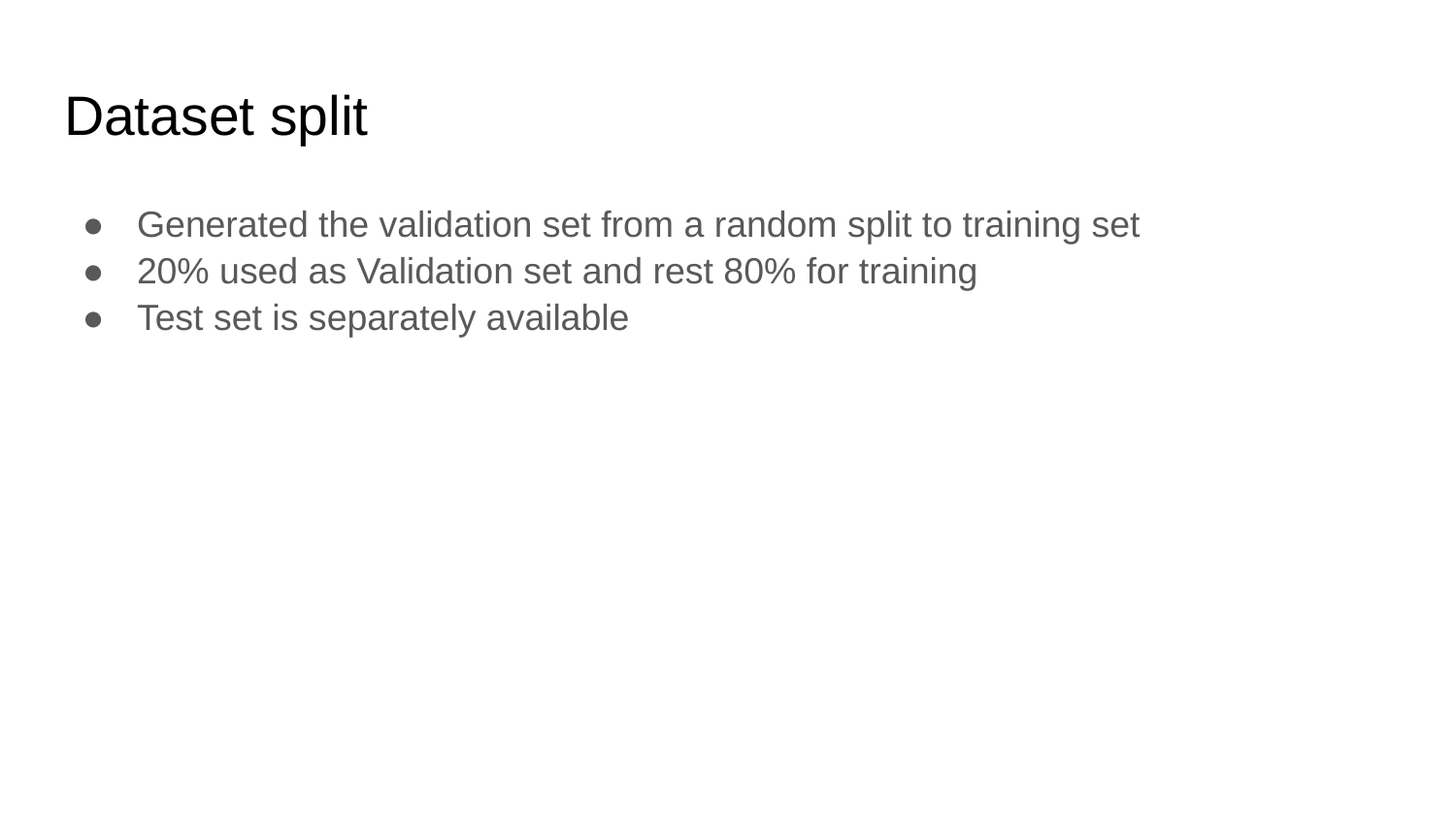

# Dataset split
Generated the validation set from a random split to training set
20% used as Validation set and rest 80% for training
Test set is separately available